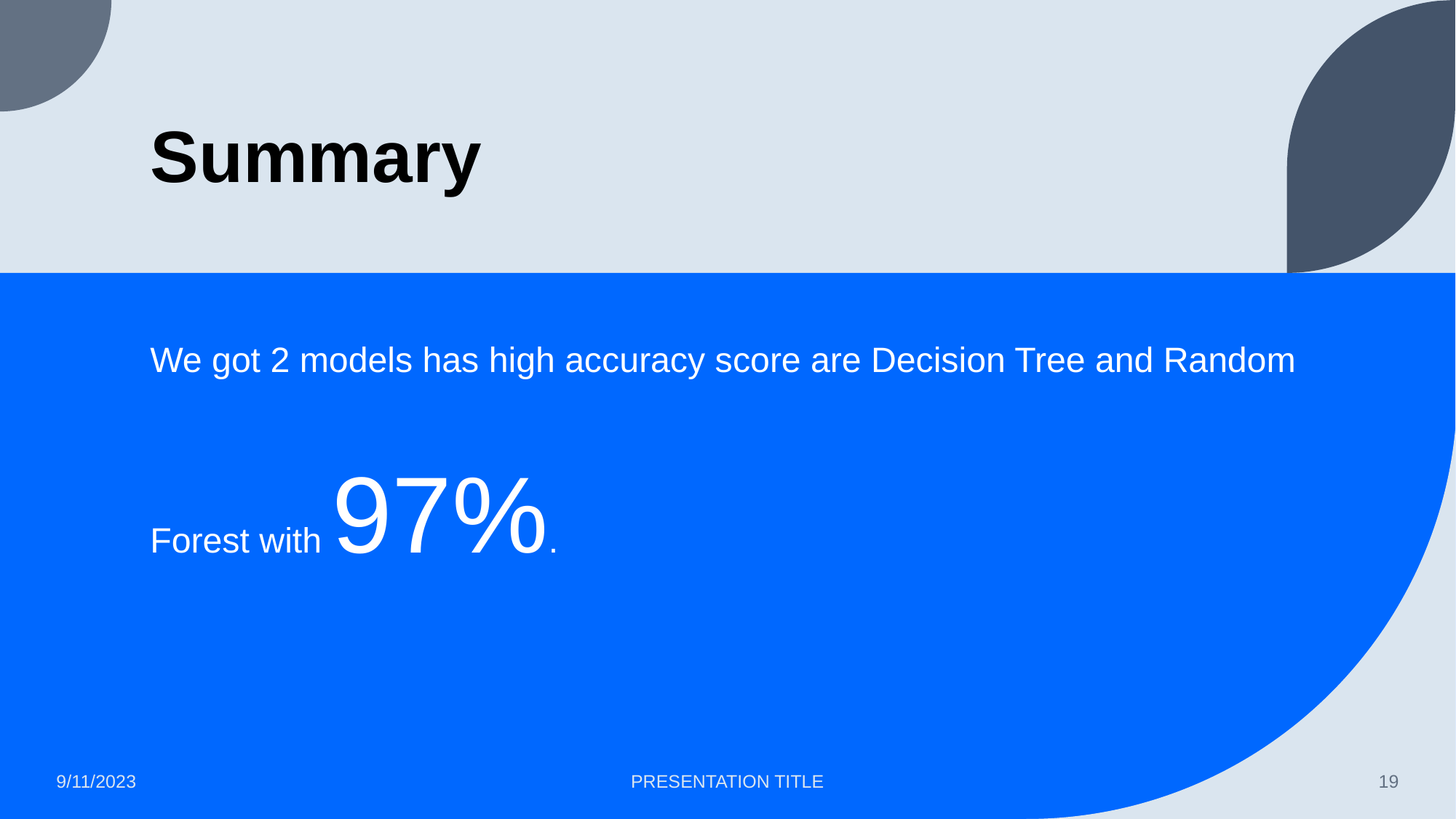

# Summary
We got 2 models has high accuracy score are Decision Tree and Random Forest with 97%.

9/11/2023
PRESENTATION TITLE
19